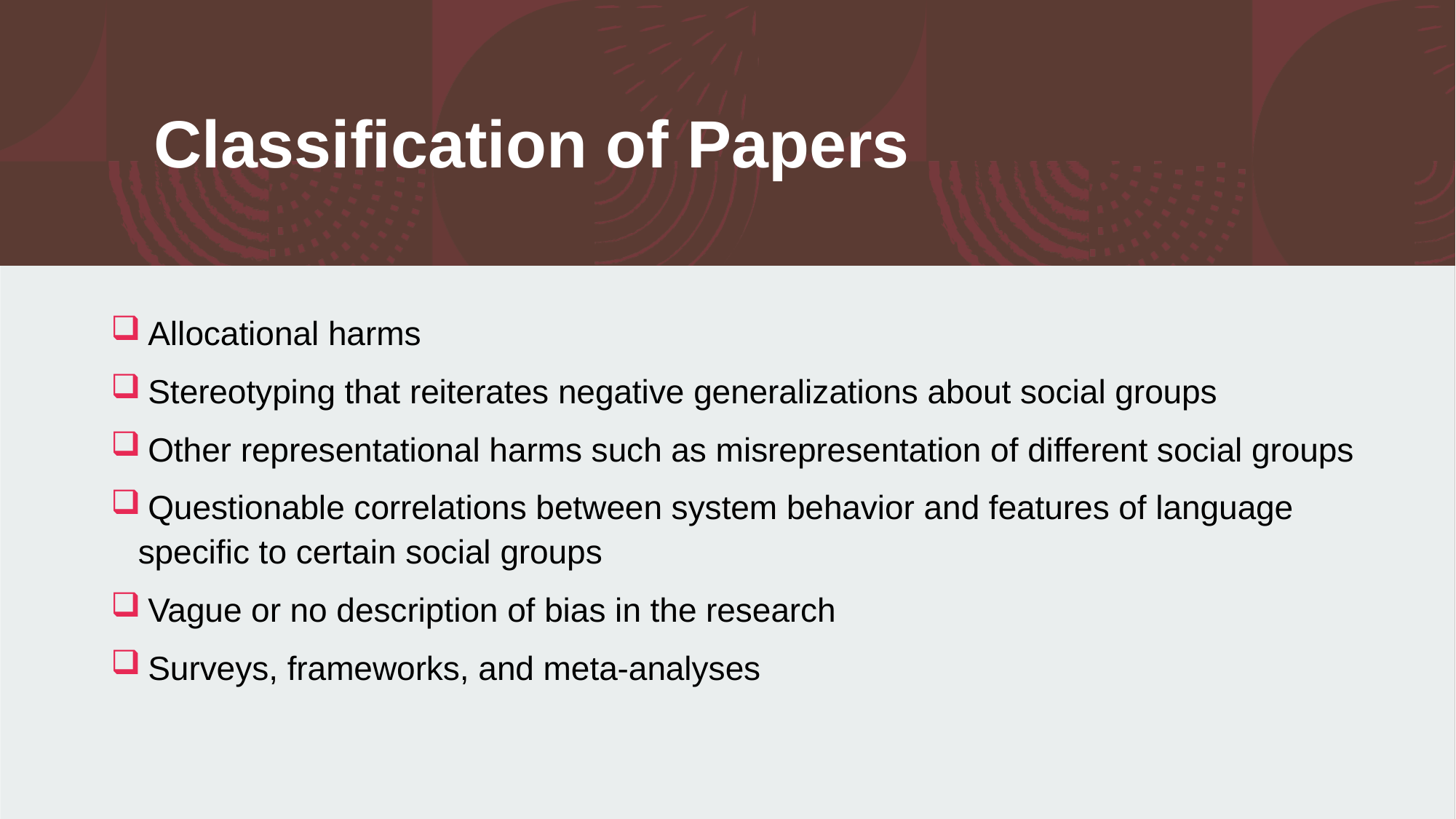

# Classification of Papers
 Allocational harms
 Stereotyping that reiterates negative generalizations about social groups
 Other representational harms such as misrepresentation of different social groups
 Questionable correlations between system behavior and features of language specific to certain social groups
 Vague or no description of bias in the research
 Surveys, frameworks, and meta-analyses